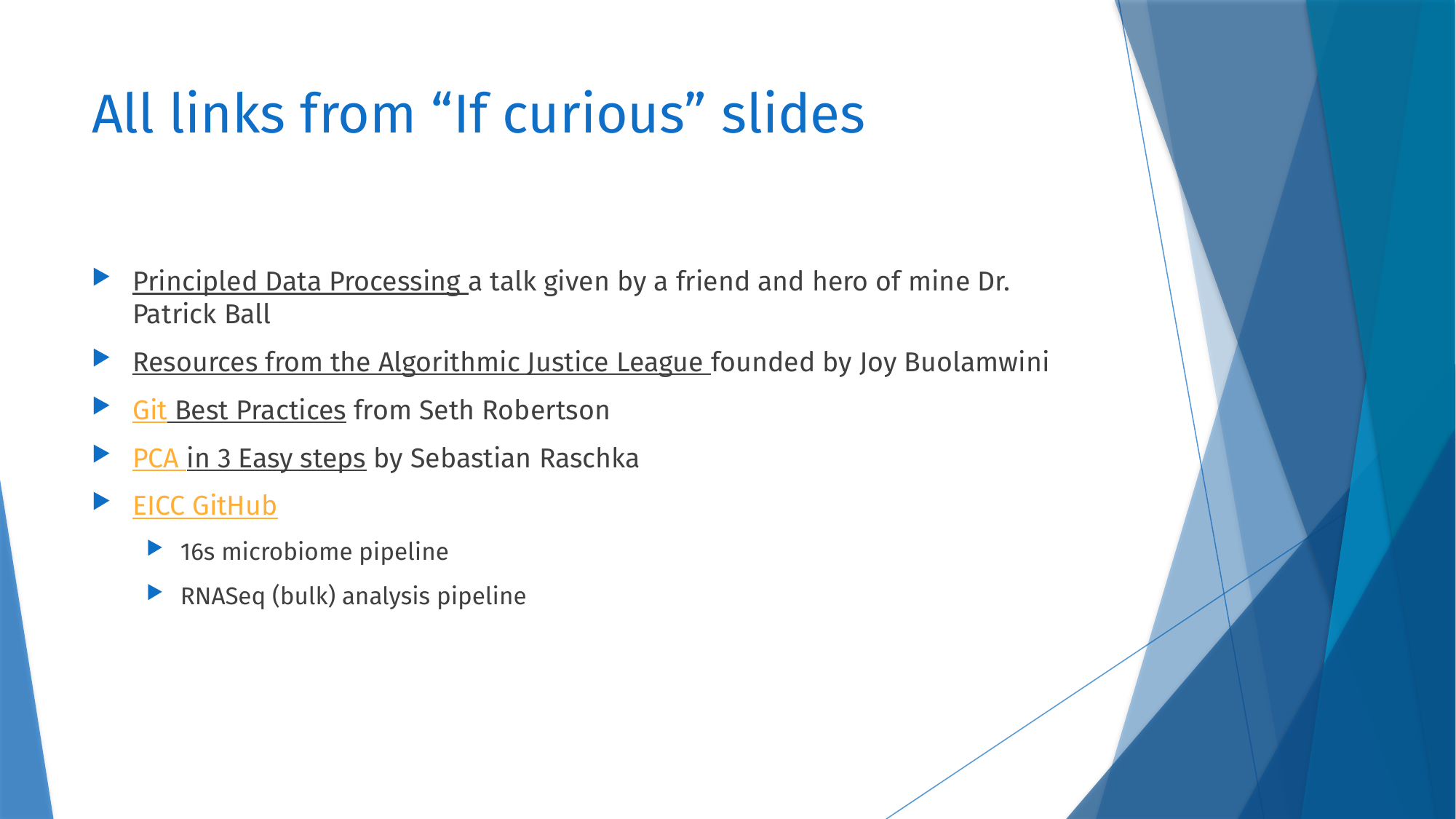

# All links from “If curious” slides
Principled Data Processing a talk given by a friend and hero of mine Dr. Patrick Ball
Resources from the Algorithmic Justice League founded by Joy Buolamwini
Git Best Practices from Seth Robertson
PCA in 3 Easy steps by Sebastian Raschka
EICC GitHub
16s microbiome pipeline
RNASeq (bulk) analysis pipeline